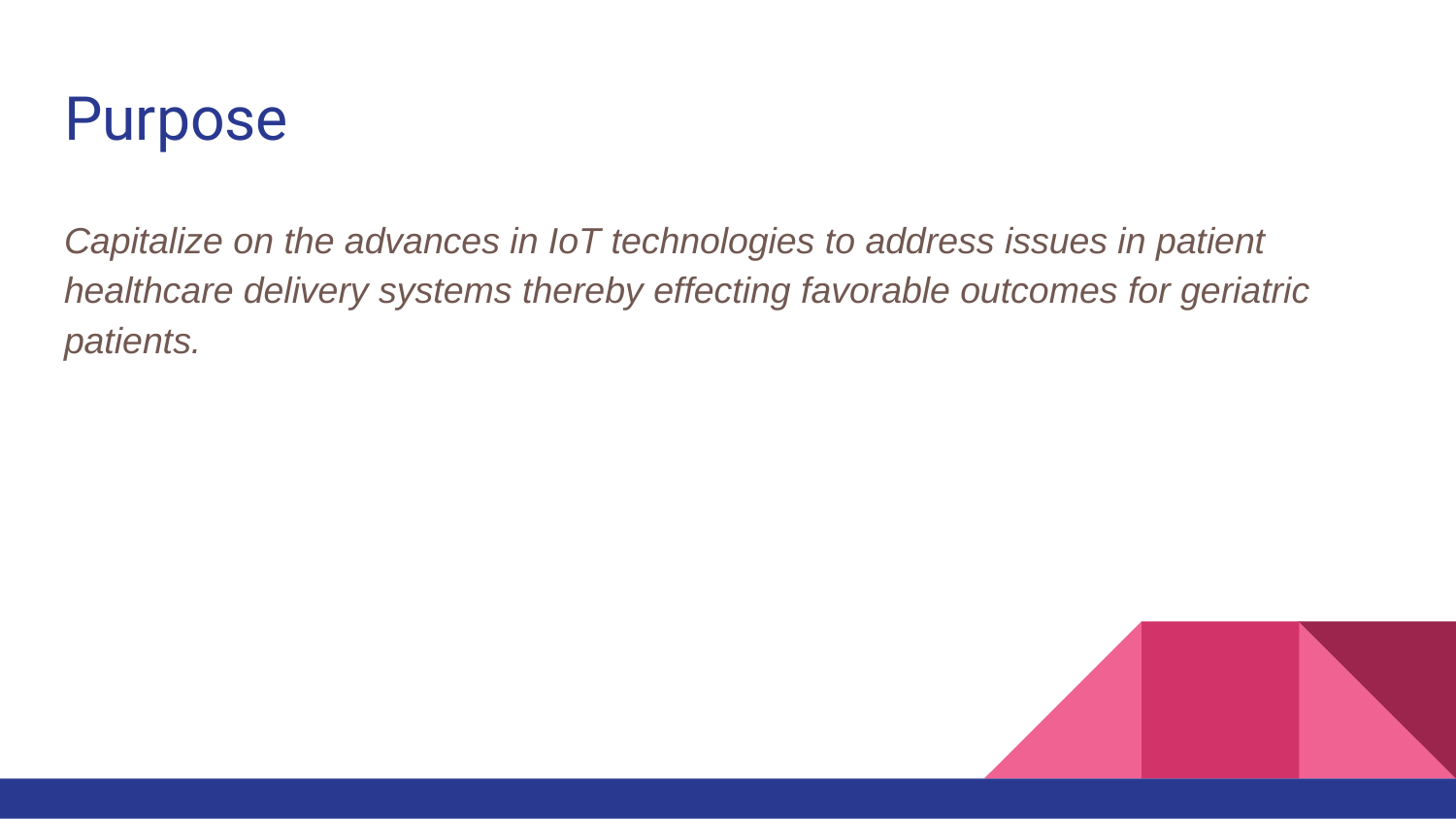

# Purpose
Capitalize on the advances in IoT technologies to address issues in patient healthcare delivery systems thereby effecting favorable outcomes for geriatric patients.